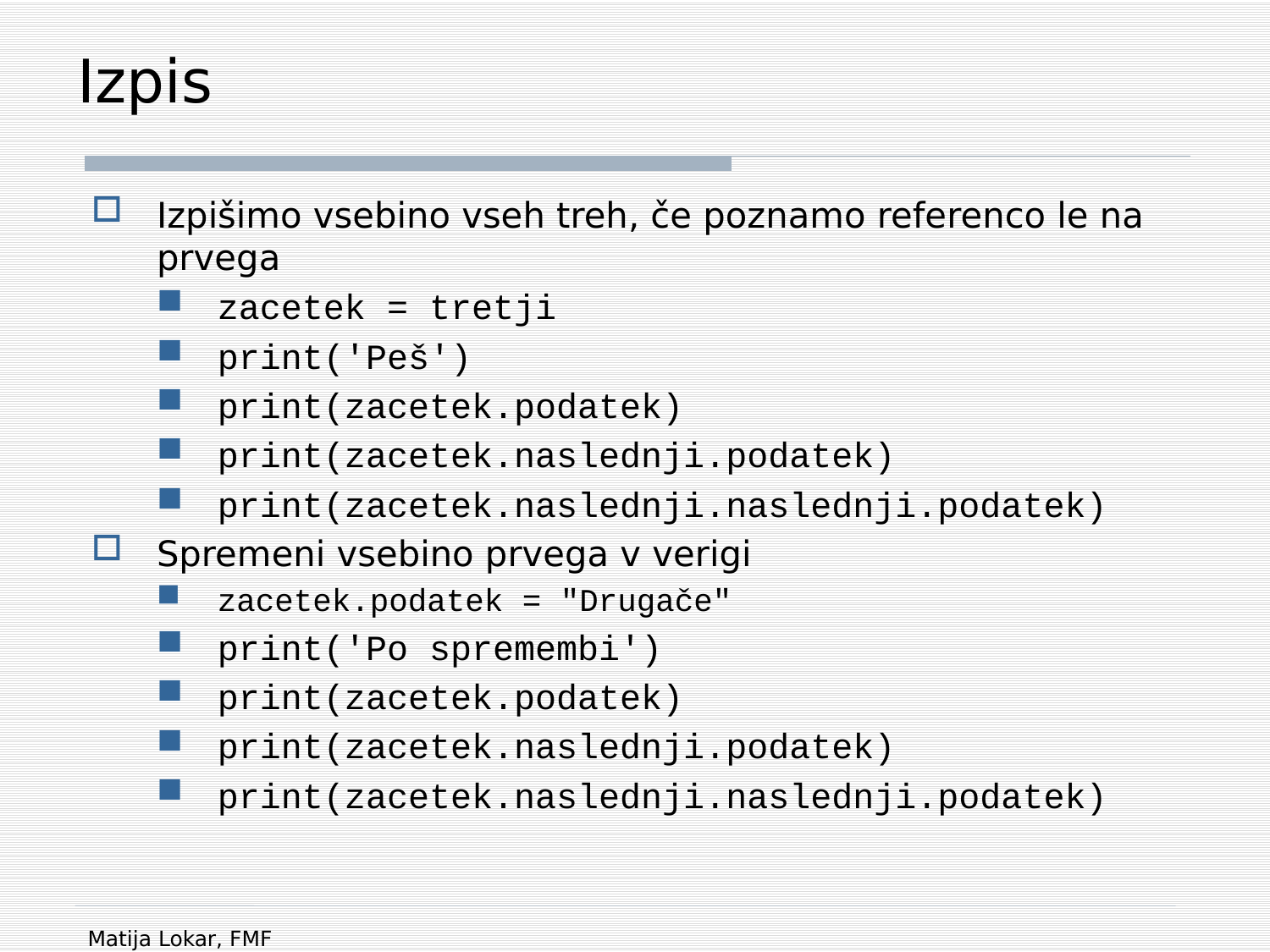

# Izpis
Izpišimo vsebino vseh treh, če poznamo referenco le na prvega
zacetek = tretji
print('Peš')
print(zacetek.podatek)
print(zacetek.naslednji.podatek)
print(zacetek.naslednji.naslednji.podatek)
Spremeni vsebino prvega v verigi
zacetek.podatek = "Drugače"
print('Po spremembi')
print(zacetek.podatek)
print(zacetek.naslednji.podatek)
print(zacetek.naslednji.naslednji.podatek)
Matija Lokar, FMF